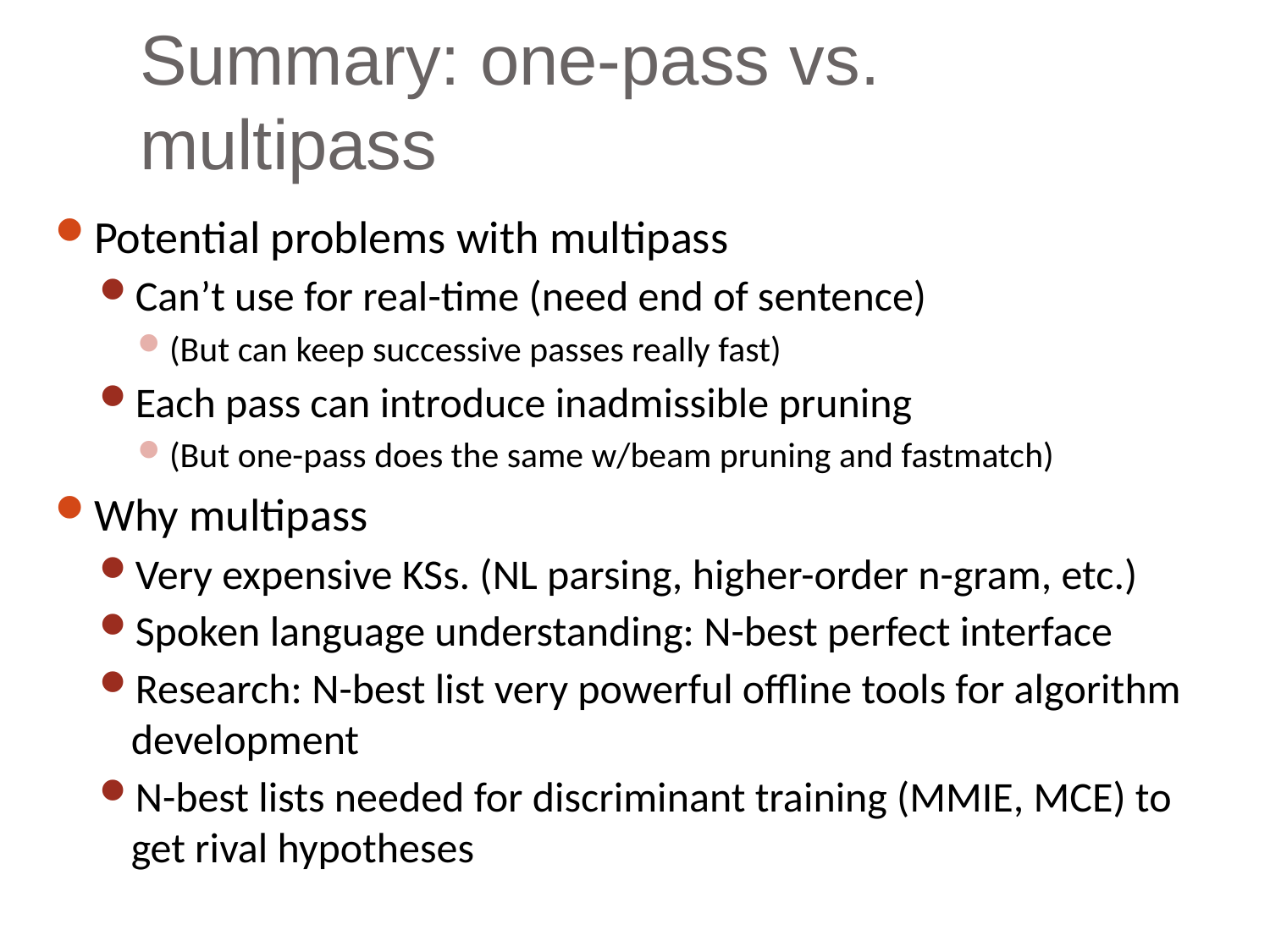

# Summary: one-pass vs. multipass
Potential problems with multipass
Can’t use for real-time (need end of sentence)
(But can keep successive passes really fast)
Each pass can introduce inadmissible pruning
(But one-pass does the same w/beam pruning and fastmatch)
Why multipass
Very expensive KSs. (NL parsing, higher-order n-gram, etc.)
Spoken language understanding: N-best perfect interface
Research: N-best list very powerful offline tools for algorithm development
N-best lists needed for discriminant training (MMIE, MCE) to get rival hypotheses